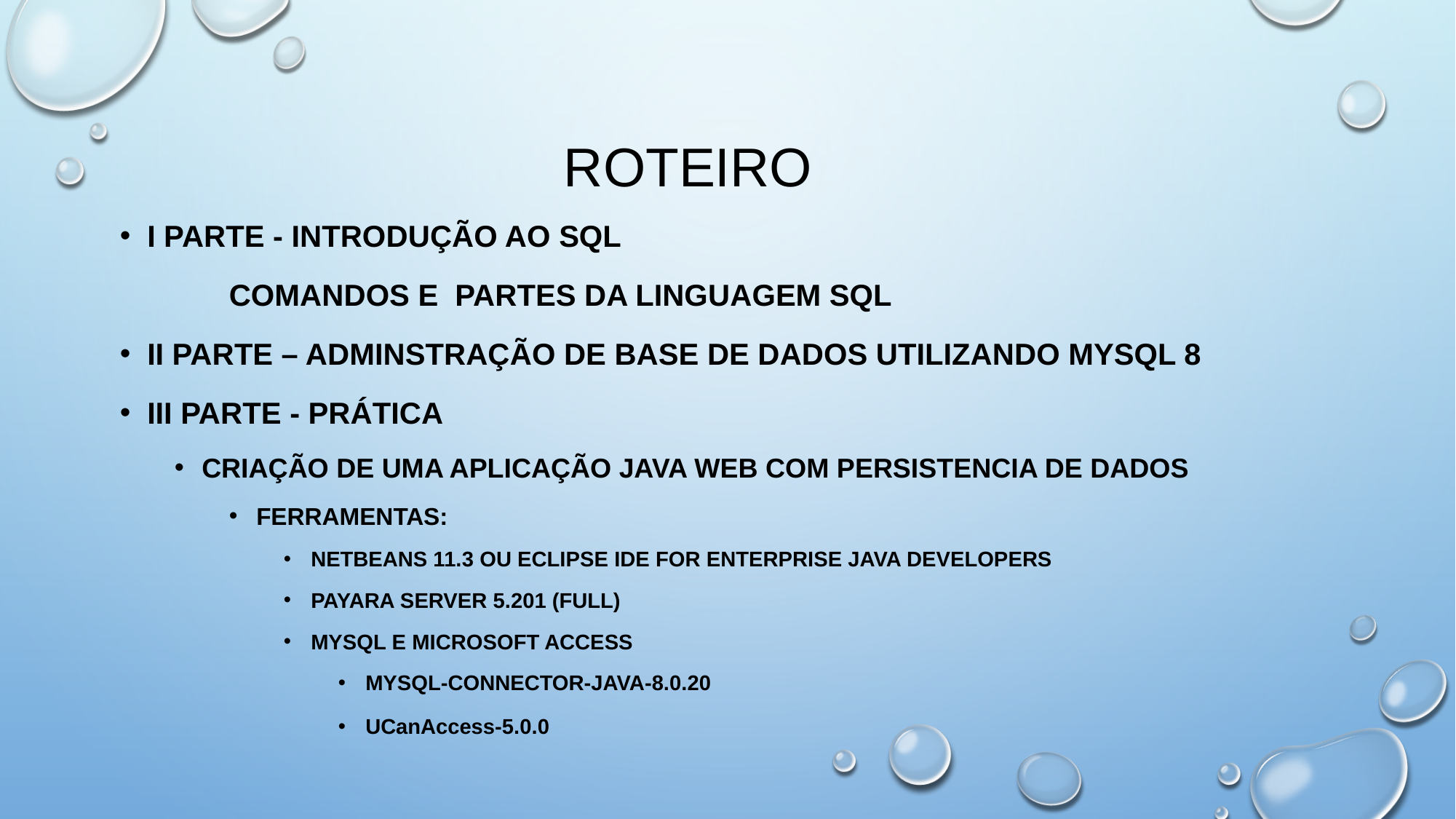

# ROTEIRO
I PARTE - INTRODUÇÃO AO SQL
	COMANDOS E  PARTES DA LINGUAGEM SQL
II PARTE – ADMINSTRAÇÃO DE Base DE DADOS UTILIZANDO MYSQL 8
III PARTE - PRÁTICA
Criação de uma aplicação Java WEB com persistencia de dados
Ferramentas:
Netbeans 11.3 ou Eclipse IDE for Enterprise Java Developers
Payara Server 5.201 (Full)
MYSQL e Microsoft Access
mysql-connector-java-8.0.20
UCanAccess-5.0.0